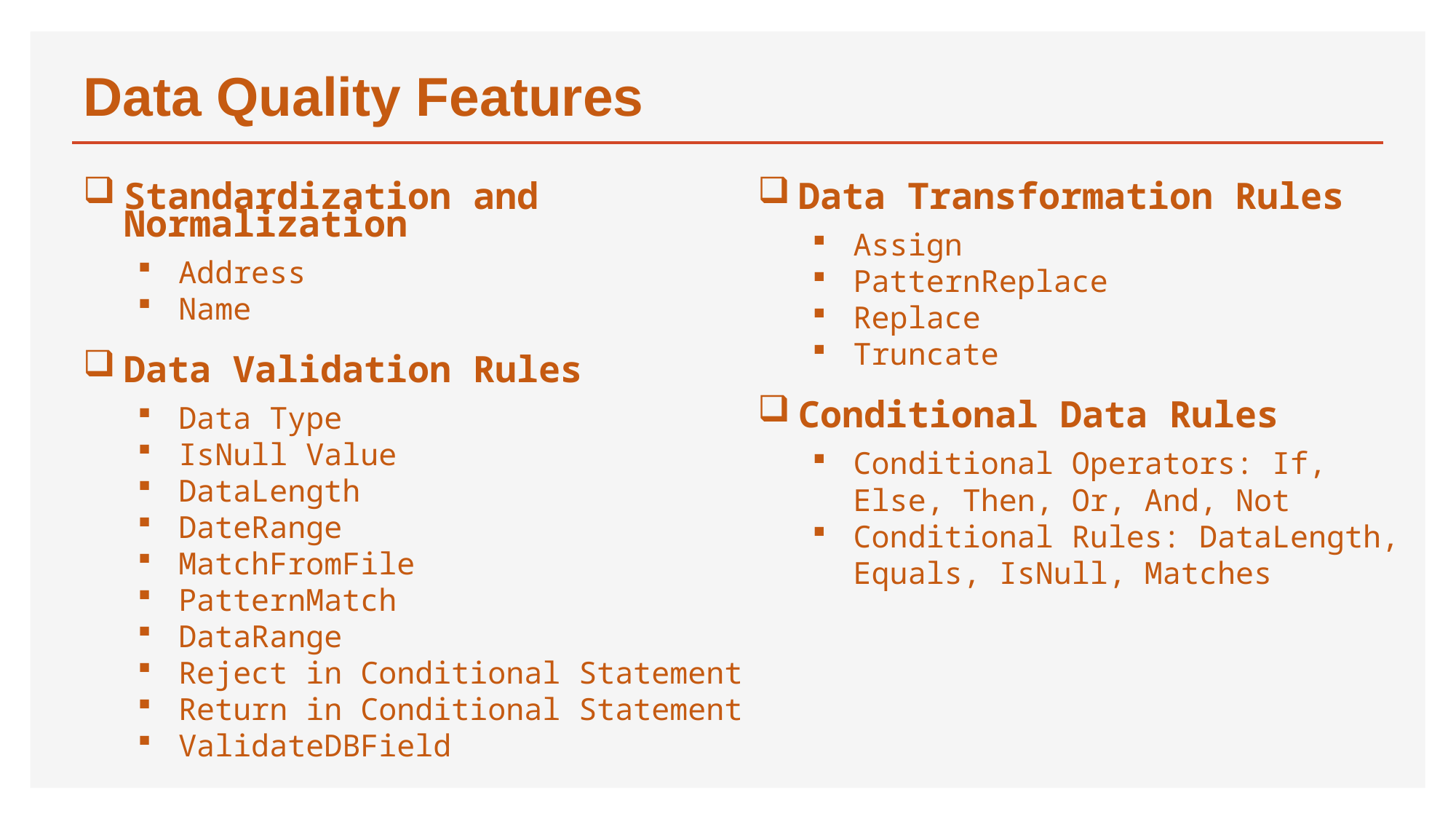

# Data Quality Features

Standardization and Normalization
Address
Name

Data Validation Rules
Data Type
IsNull Value
DataLength
DateRange
MatchFromFile
PatternMatch
DataRange
Reject in Conditional Statement
Return in Conditional Statement
ValidateDBField

Data Transformation Rules
Assign
PatternReplace
Replace
Truncate

Conditional Data Rules
Conditional Operators: If, Else, Then, Or, And, Not
Conditional Rules: DataLength, Equals, IsNull, Matches